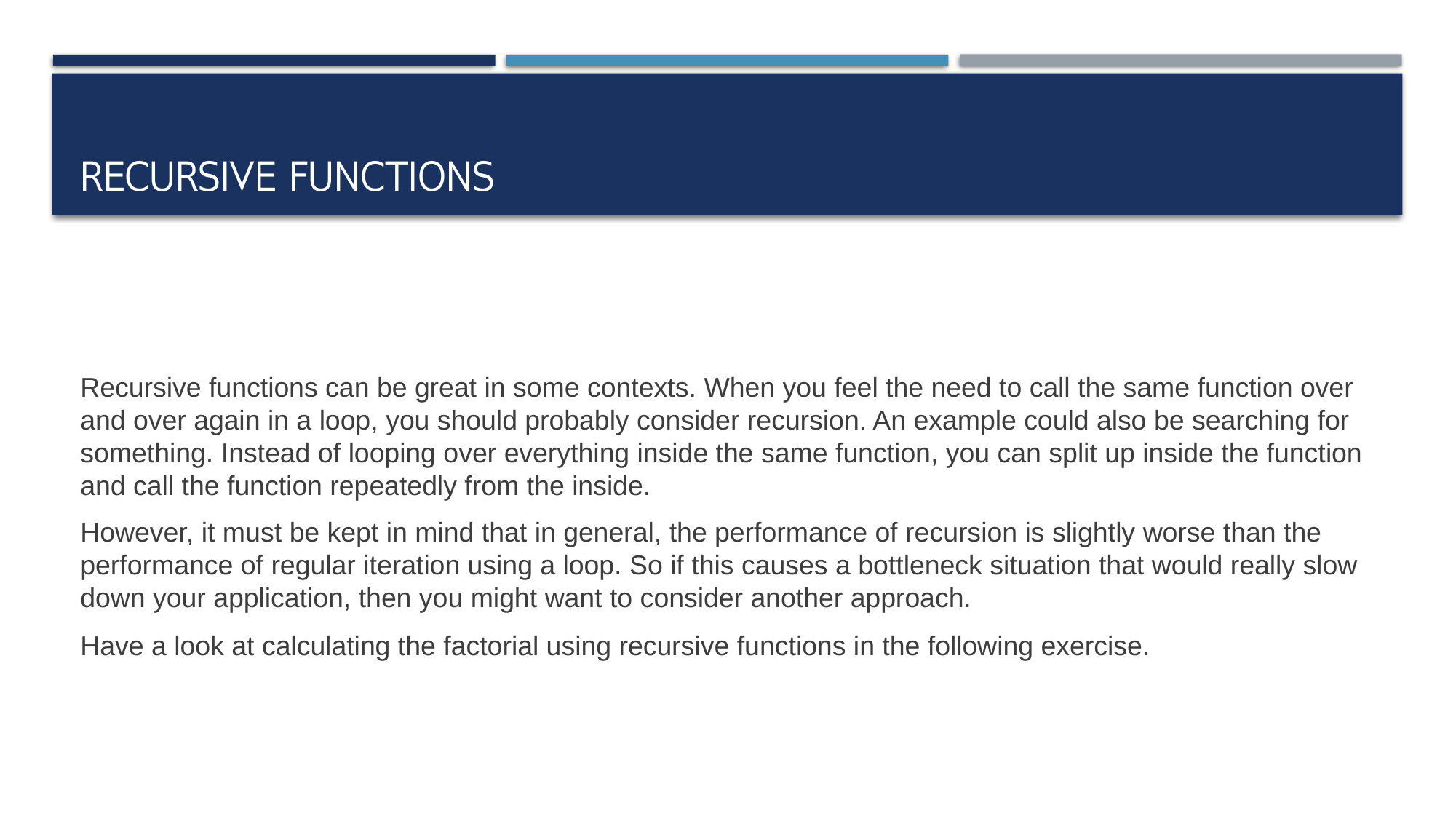

# Recursive functions
Recursive functions can be great in some contexts. When you feel the need to call the same function over and over again in a loop, you should probably consider recursion. An example could also be searching for something. Instead of looping over everything inside the same function, you can split up inside the function and call the function repeatedly from the inside.
However, it must be kept in mind that in general, the performance of recursion is slightly worse than the performance of regular iteration using a loop. So if this causes a bottleneck situation that would really slow down your application, then you might want to consider another approach.
Have a look at calculating the factorial using recursive functions in the following exercise.